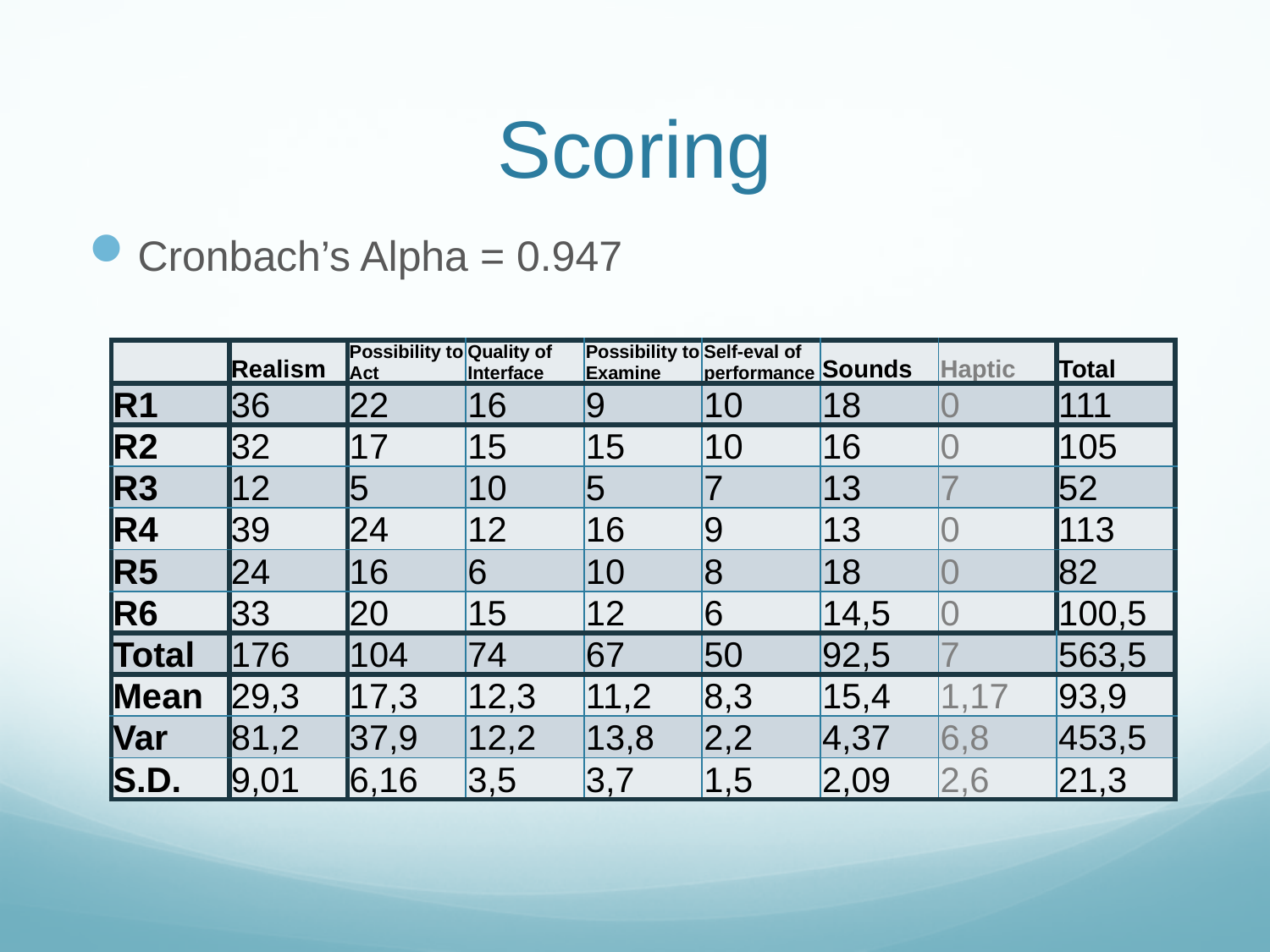

# Scoring
Cronbach’s Alpha = 0.947

|  | Realism | Possibility to Act | Quality of Interface | Possibility to Examine | Self-eval of performance | Sounds | Haptic | Total |
| --- | --- | --- | --- | --- | --- | --- | --- | --- |
| R1 | 36 | 22 | 16 | 9 | 10 | 18 | 0 | 111 |
| R2 | 32 | 17 | 15 | 15 | 10 | 16 | 0 | 105 |
| R3 | 12 | 5 | 10 | 5 | 7 | 13 | 7 | 52 |
| R4 | 39 | 24 | 12 | 16 | 9 | 13 | 0 | 113 |
| R5 | 24 | 16 | 6 | 10 | 8 | 18 | 0 | 82 |
| R6 | 33 | 20 | 15 | 12 | 6 | 14,5 | 0 | 100,5 |
| Total | 176 | 104 | 74 | 67 | 50 | 92,5 | 7 | 563,5 |
| Mean | 29,3 | 17,3 | 12,3 | 11,2 | 8,3 | 15,4 | 1,17 | 93,9 |
| Var | 81,2 | 37,9 | 12,2 | 13,8 | 2,2 | 4,37 | 6,8 | 453,5 |
| S.D. | 9,01 | 6,16 | 3,5 | 3,7 | 1,5 | 2,09 | 2,6 | 21,3 |